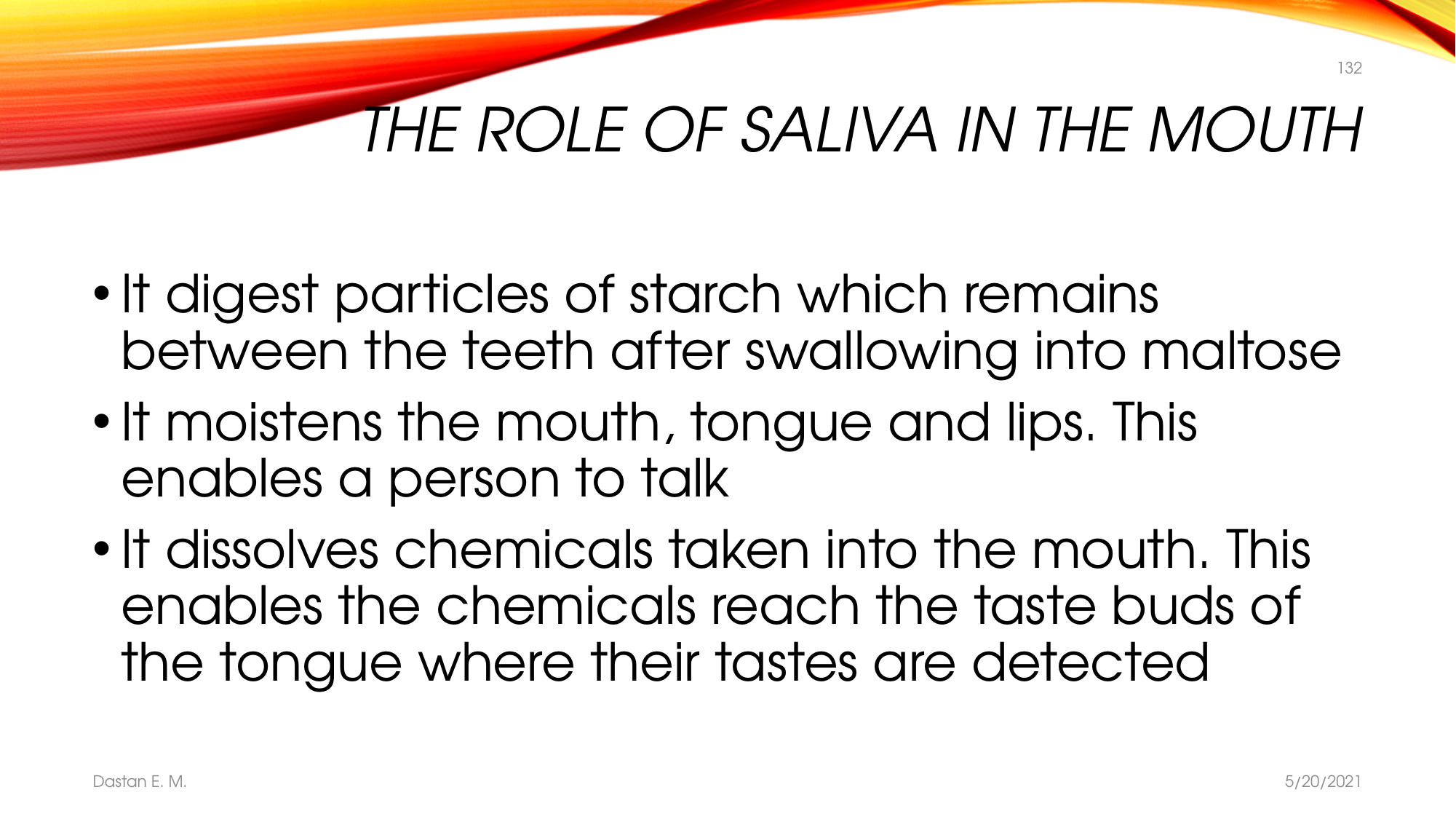

132
# The Role of Saliva in the Mouth
It digest particles of starch which remains between the teeth after swallowing into maltose
It moistens the mouth, tongue and lips. This enables a person to talk
It dissolves chemicals taken into the mouth. This enables the chemicals reach the taste buds of the tongue where their tastes are detected
Dastan E. M.
5/20/2021